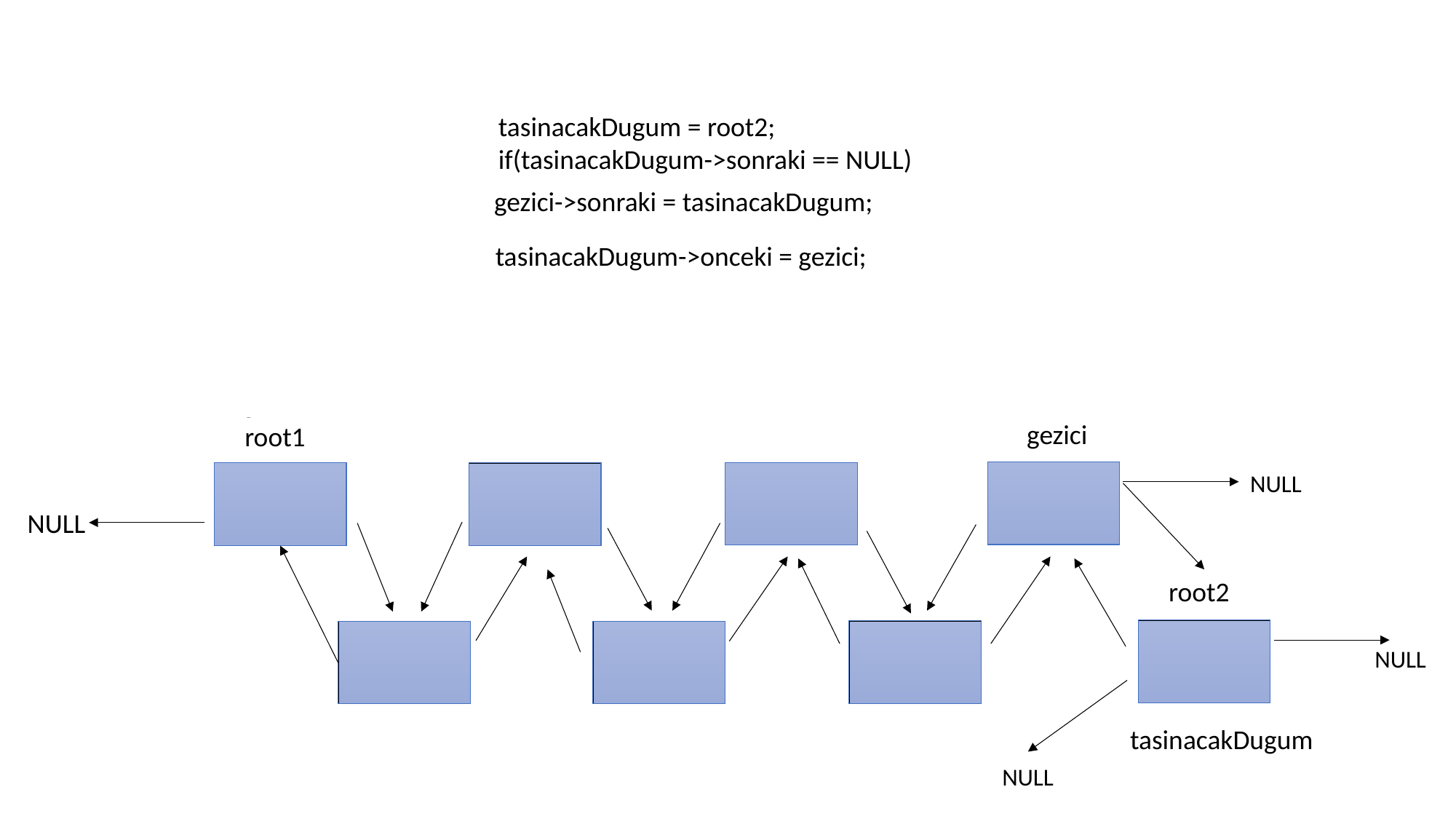

tasinacakDugum = root2;
if(tasinacakDugum->sonraki == NULL)
 gezici->sonraki = tasinacakDugum;
 tasinacakDugum->onceki = gezici;
gezici

gezici
root1

NULL
NULL
root2
root2

NULL
tasinacakDugum
NULL